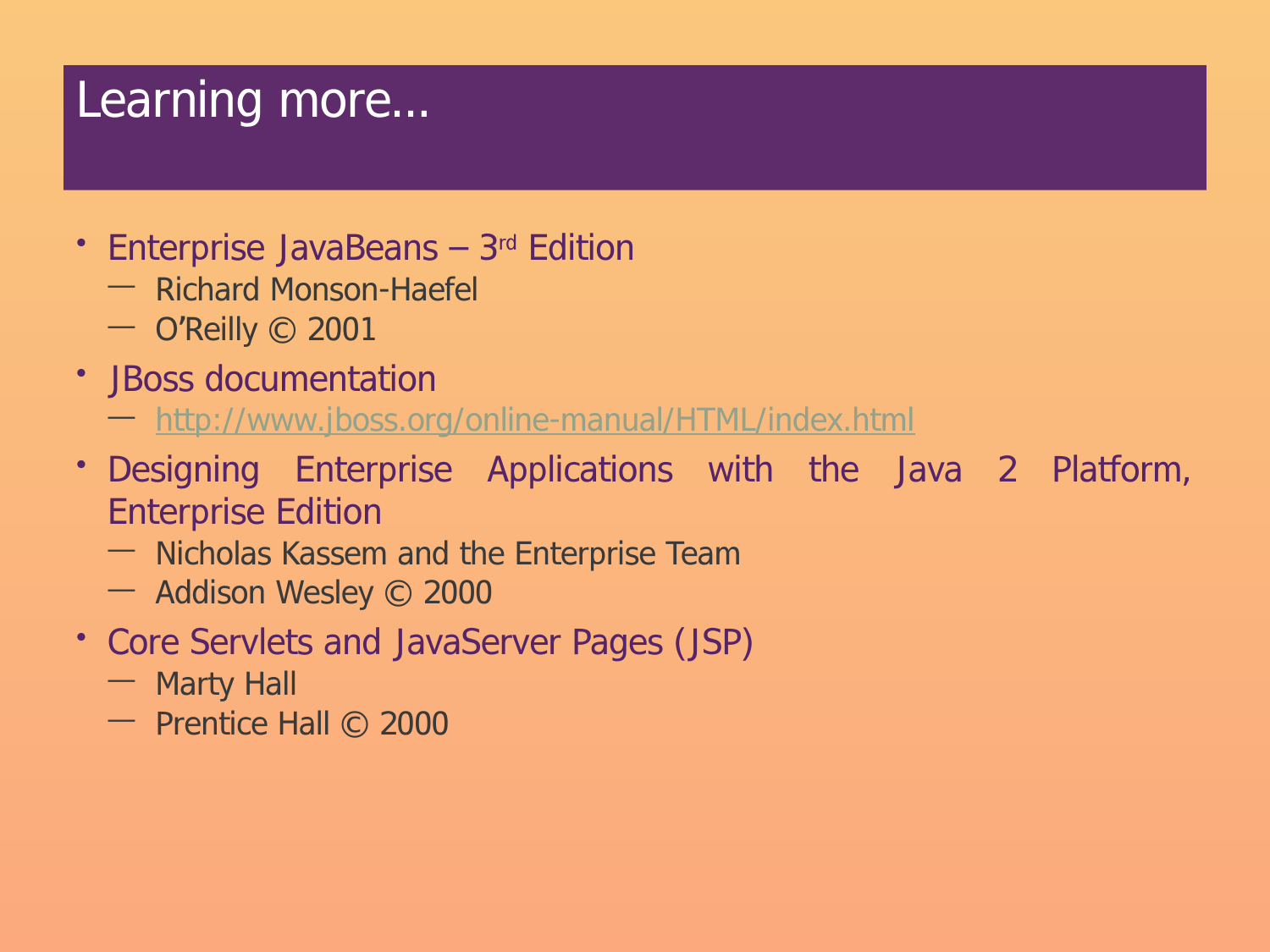

# Learning more…
Enterprise JavaBeans – 3rd Edition
Richard Monson-Haefel
O’Reilly © 2001
JBoss documentation
http://www.jboss.org/online-manual/HTML/index.html
Designing Enterprise Applications with the Java 2 Platform, Enterprise Edition
Nicholas Kassem and the Enterprise Team
Addison Wesley © 2000
Core Servlets and JavaServer Pages (JSP)
Marty Hall
Prentice Hall © 2000